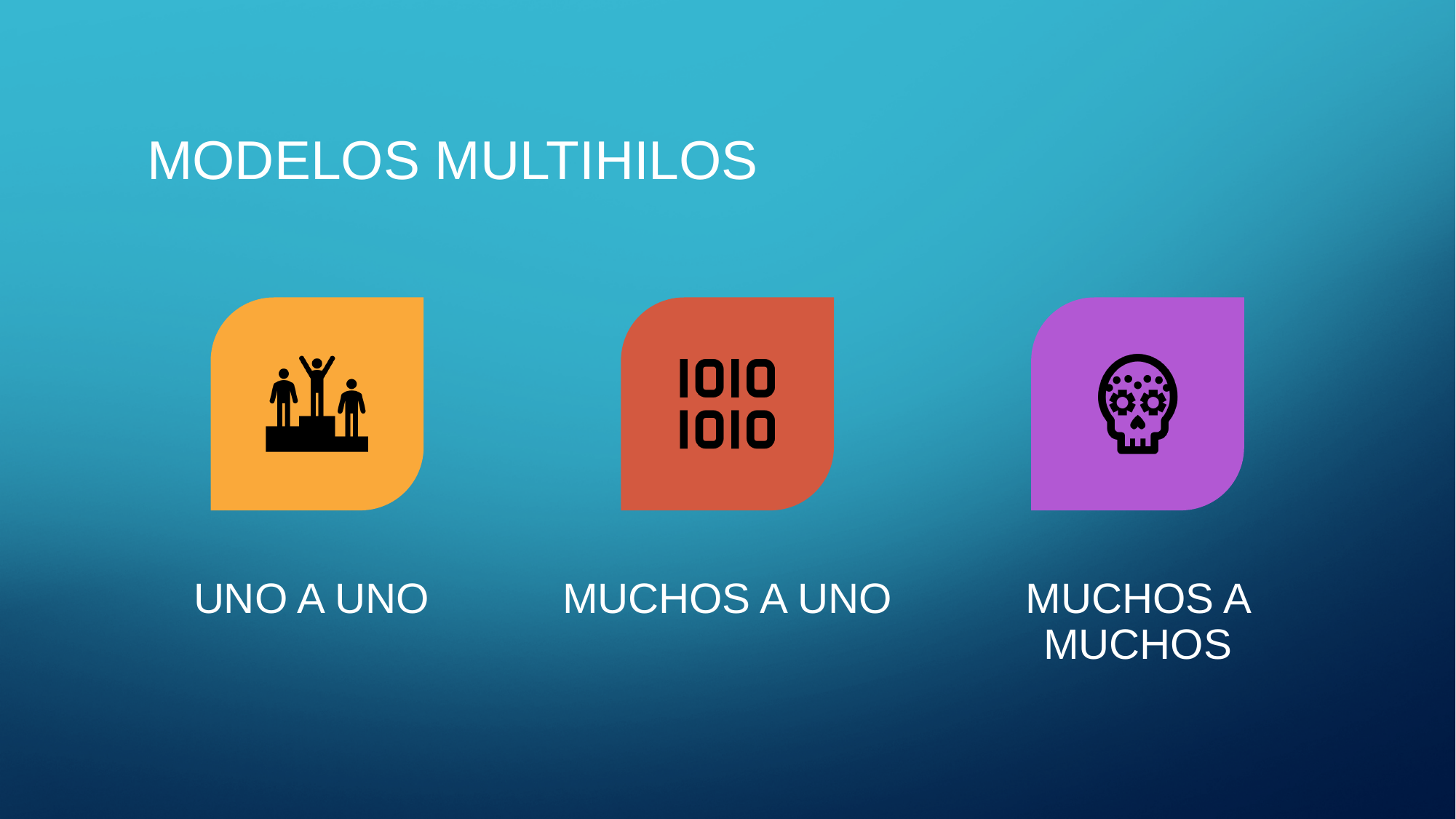

# Modelos multihilos
Uno a uno
Muchos a uno
Muchos a muchos